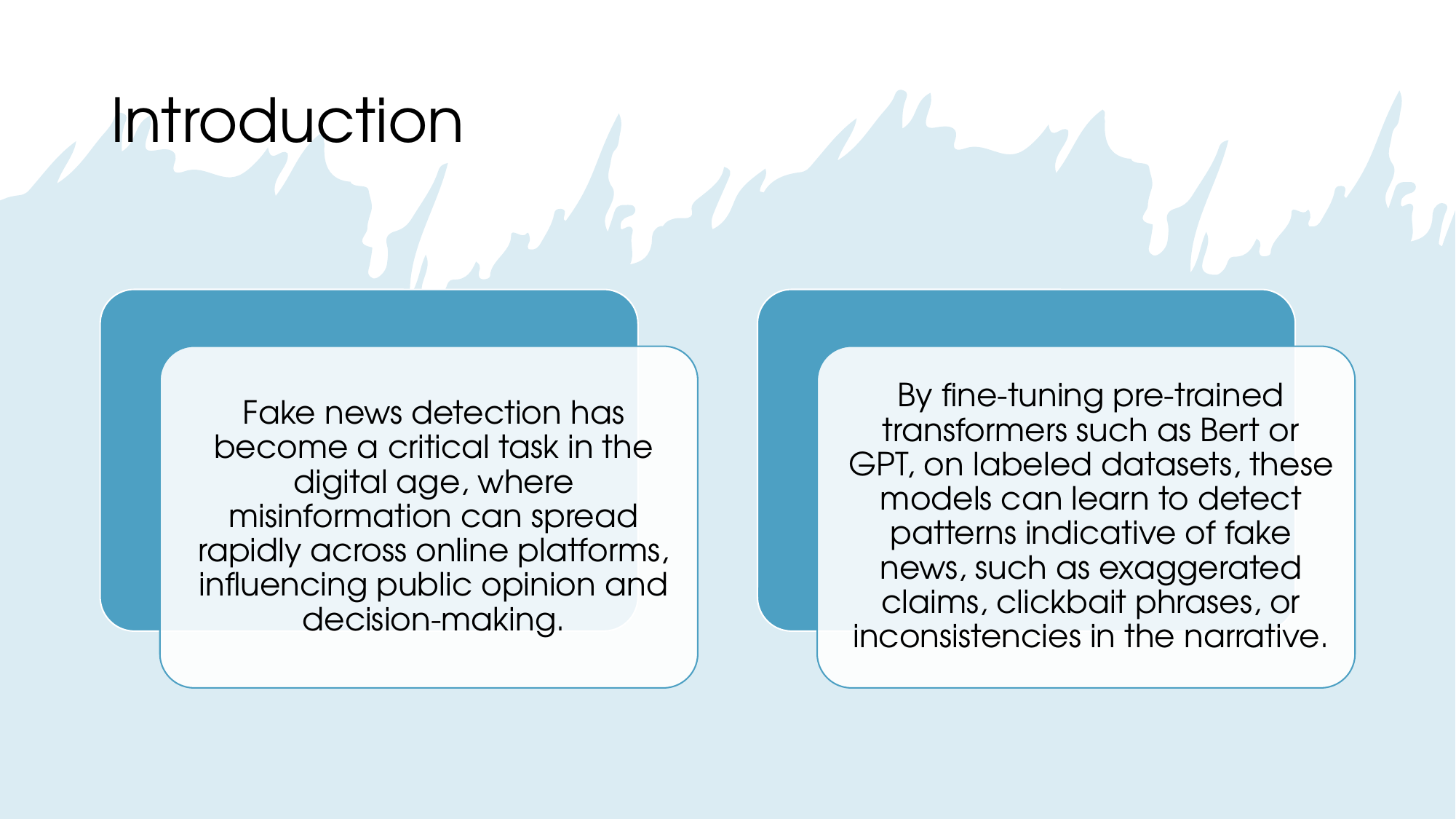

# Introduction

Fake news detection has become a critical task in the digital age, where misinformation can spread rapidly across online platforms, influencing public opinion and decision-making.
By fine-tuning pre-trained transformers such as Bert or GPT, on labeled datasets, these models can learn to detect patterns indicative of fake news, such as exaggerated claims, clickbait phrases, or inconsistencies in the narrative.